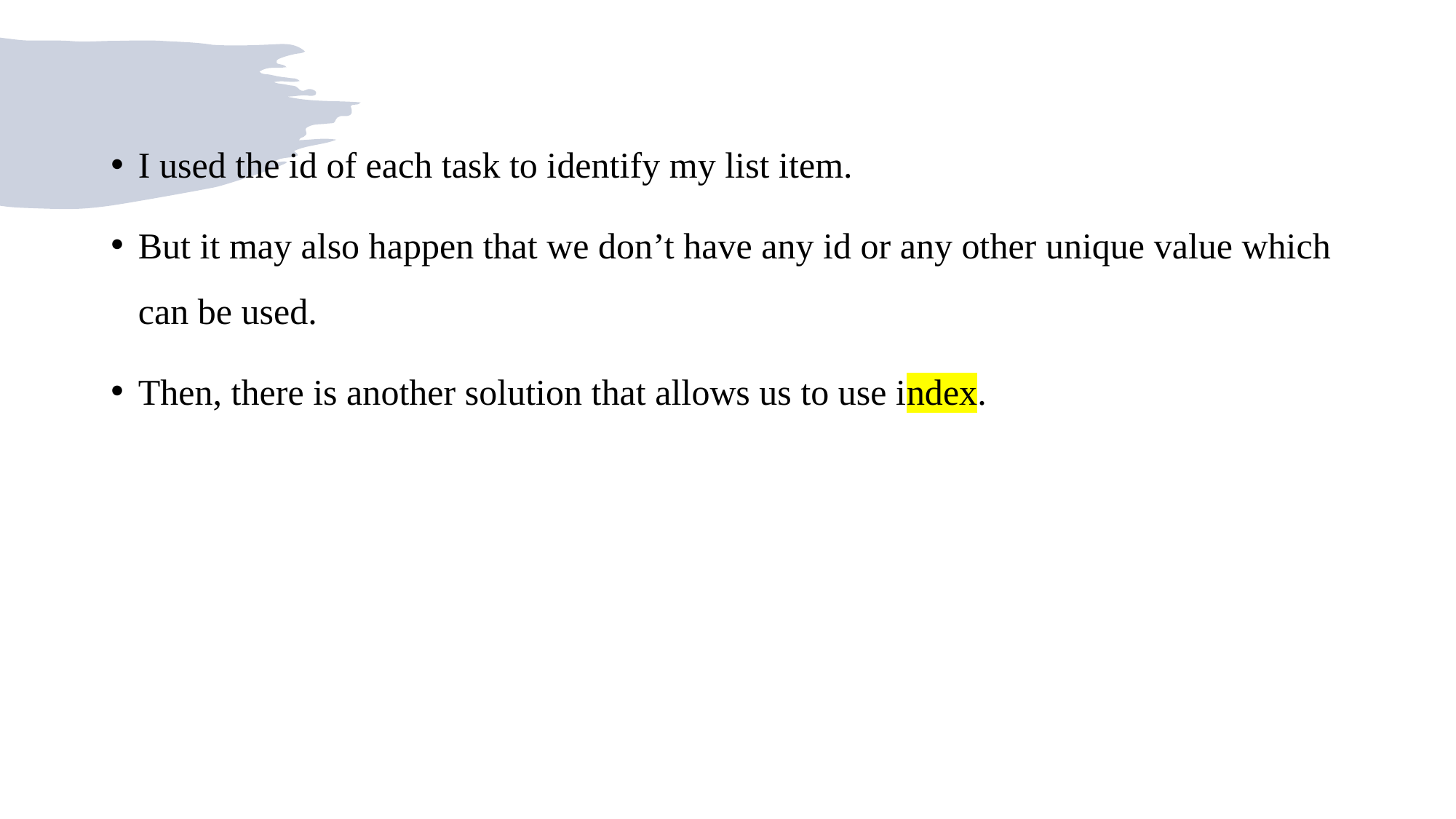

I used the id of each task to identify my list item.
But it may also happen that we don’t have any id or any other unique value which can be used.
Then, there is another solution that allows us to use index.